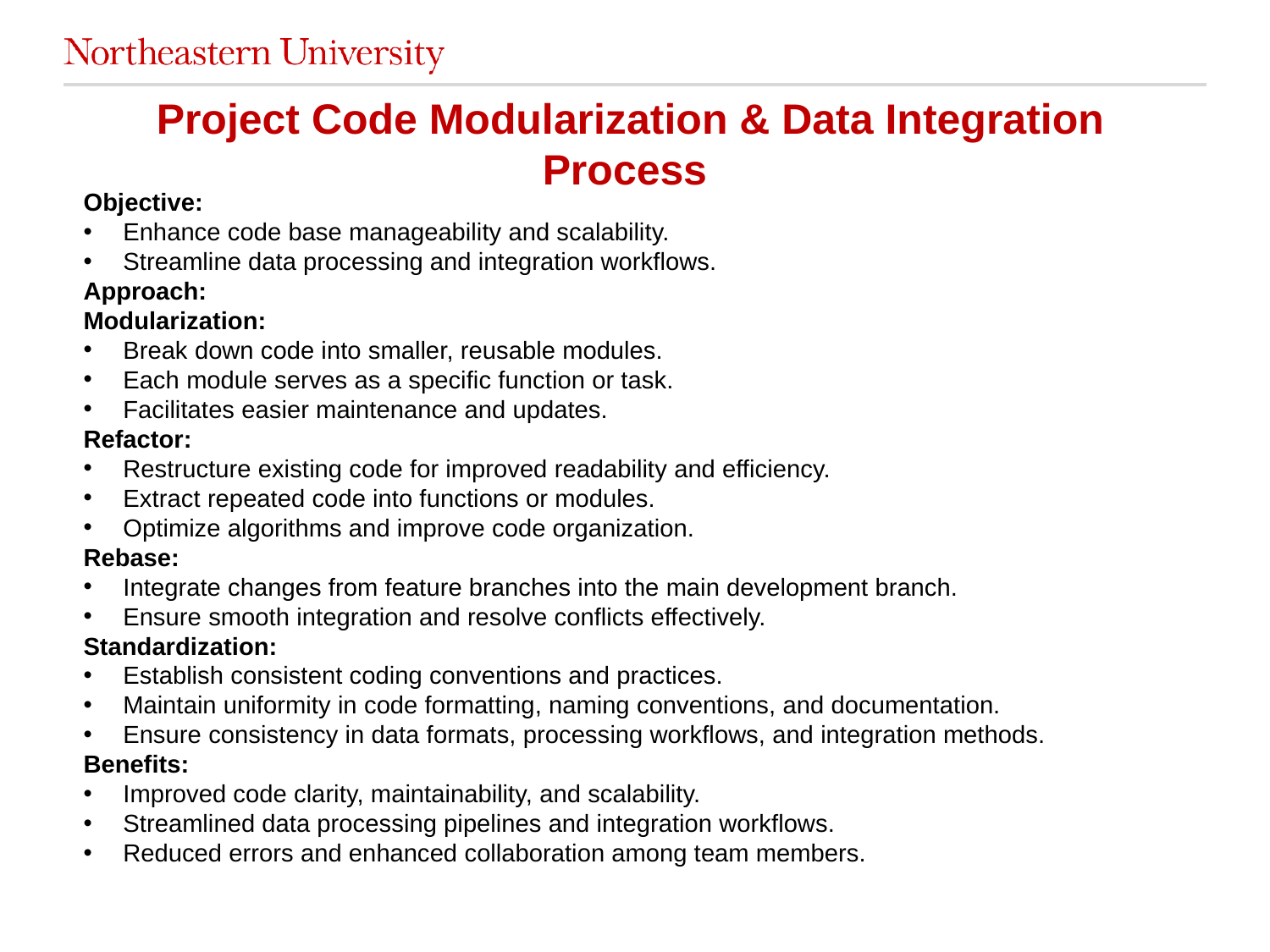

# Project Code Modularization & Data Integration Process
Objective:
Enhance code base manageability and scalability.
Streamline data processing and integration workflows.
Approach:
Modularization:
Break down code into smaller, reusable modules.
Each module serves as a specific function or task.
Facilitates easier maintenance and updates.
Refactor:
Restructure existing code for improved readability and efficiency.
Extract repeated code into functions or modules.
Optimize algorithms and improve code organization.
Rebase:
Integrate changes from feature branches into the main development branch.
Ensure smooth integration and resolve conflicts effectively.
Standardization:
Establish consistent coding conventions and practices.
Maintain uniformity in code formatting, naming conventions, and documentation.
Ensure consistency in data formats, processing workflows, and integration methods.
Benefits:
Improved code clarity, maintainability, and scalability.
Streamlined data processing pipelines and integration workflows.
Reduced errors and enhanced collaboration among team members.